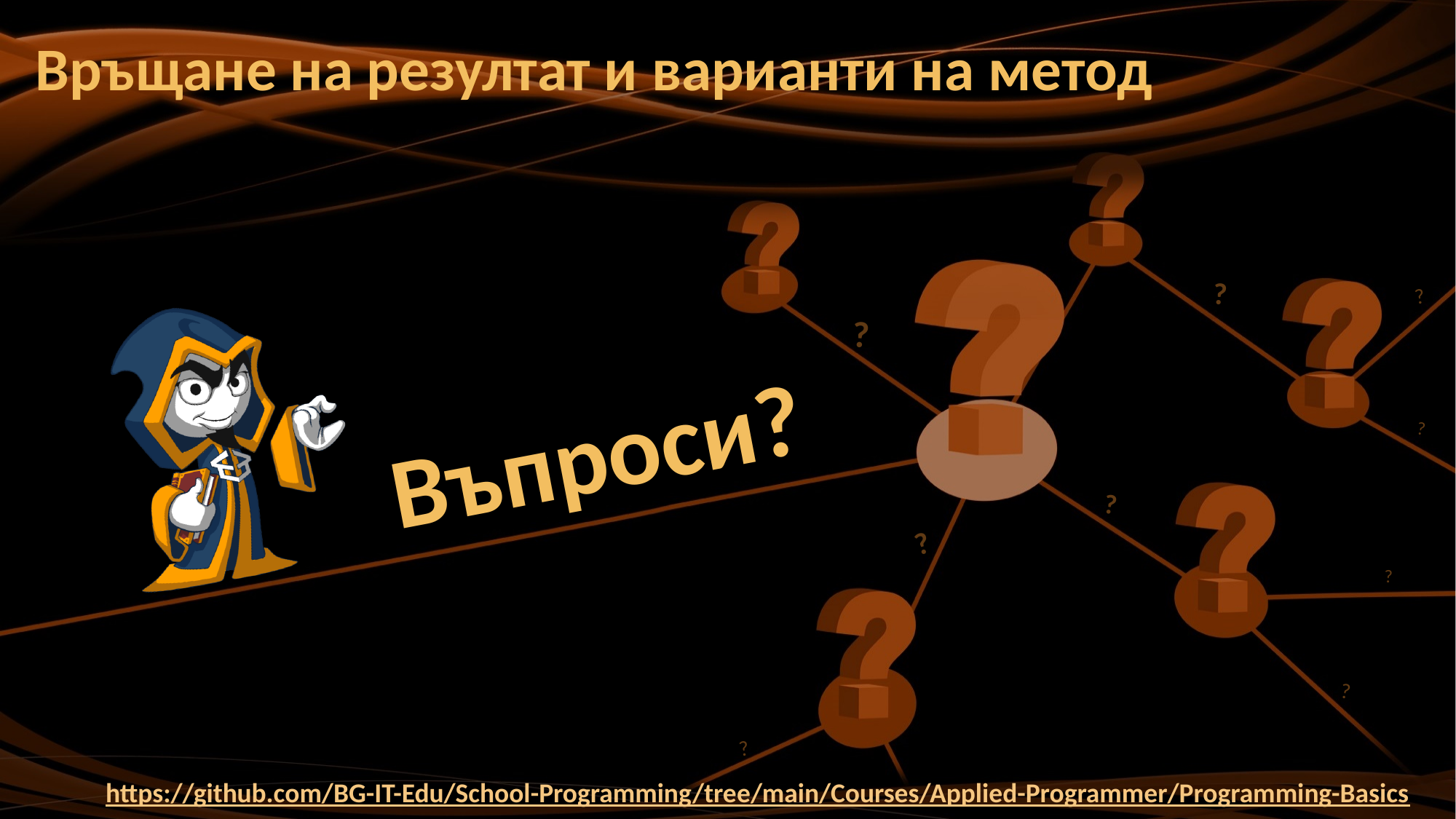

# Връщане на резултат и варианти на метод
https://github.com/BG-IT-Edu/School-Programming/tree/main/Courses/Applied-Programmer/Programming-Basics